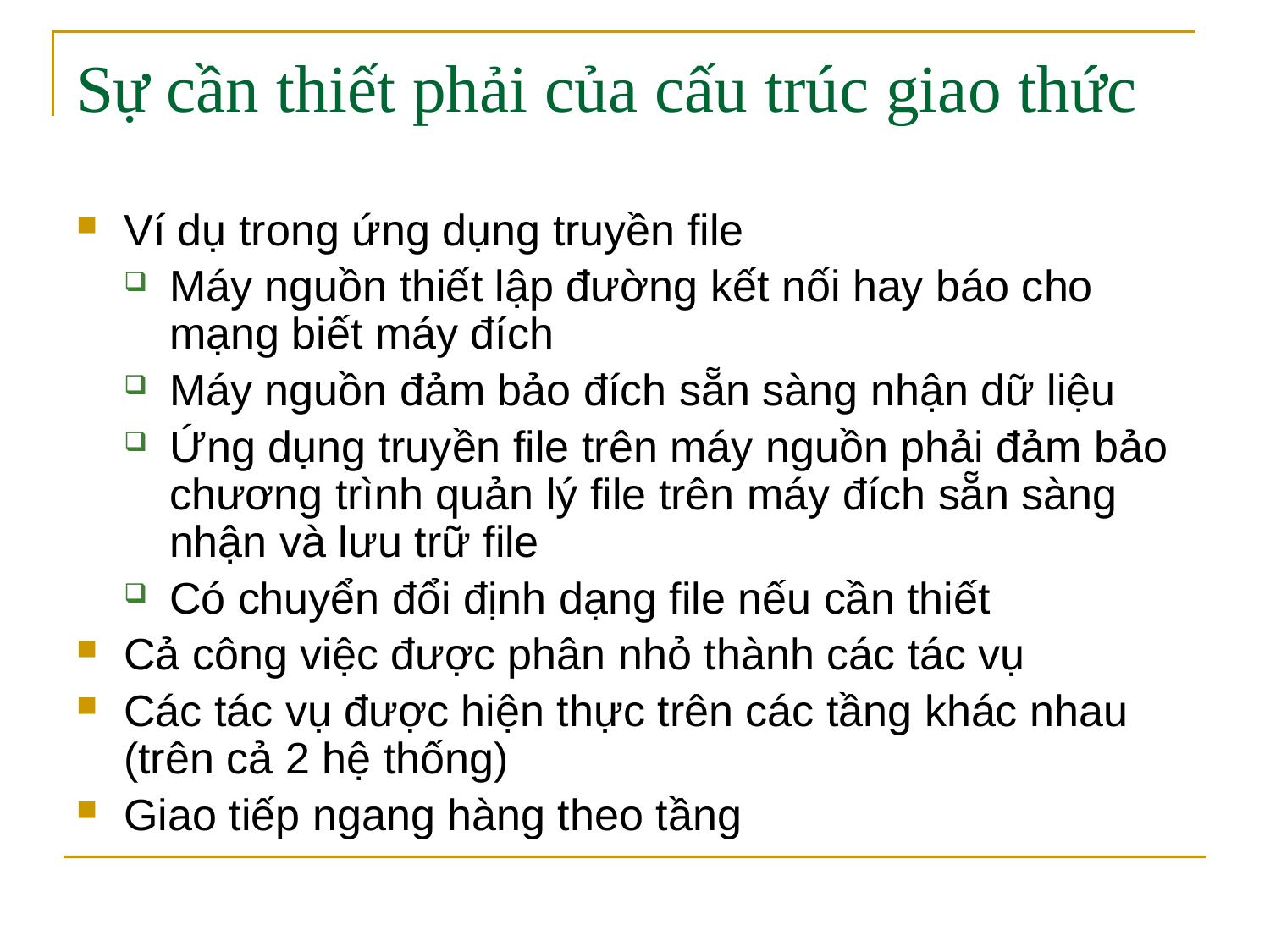

# Sự cần thiết phải của cấu trúc giao thức
Ví dụ trong ứng dụng truyền file
Máy nguồn thiết lập đường kết nối hay báo cho mạng biết máy đích
Máy nguồn đảm bảo đích sẵn sàng nhận dữ liệu
Ứng dụng truyền file trên máy nguồn phải đảm bảo chương trình quản lý file trên máy đích sẵn sàng nhận và lưu trữ file
Có chuyển đổi định dạng file nếu cần thiết
Cả công việc được phân nhỏ thành các tác vụ
Các tác vụ được hiện thực trên các tầng khác nhau (trên cả 2 hệ thống)
Giao tiếp ngang hàng theo tầng